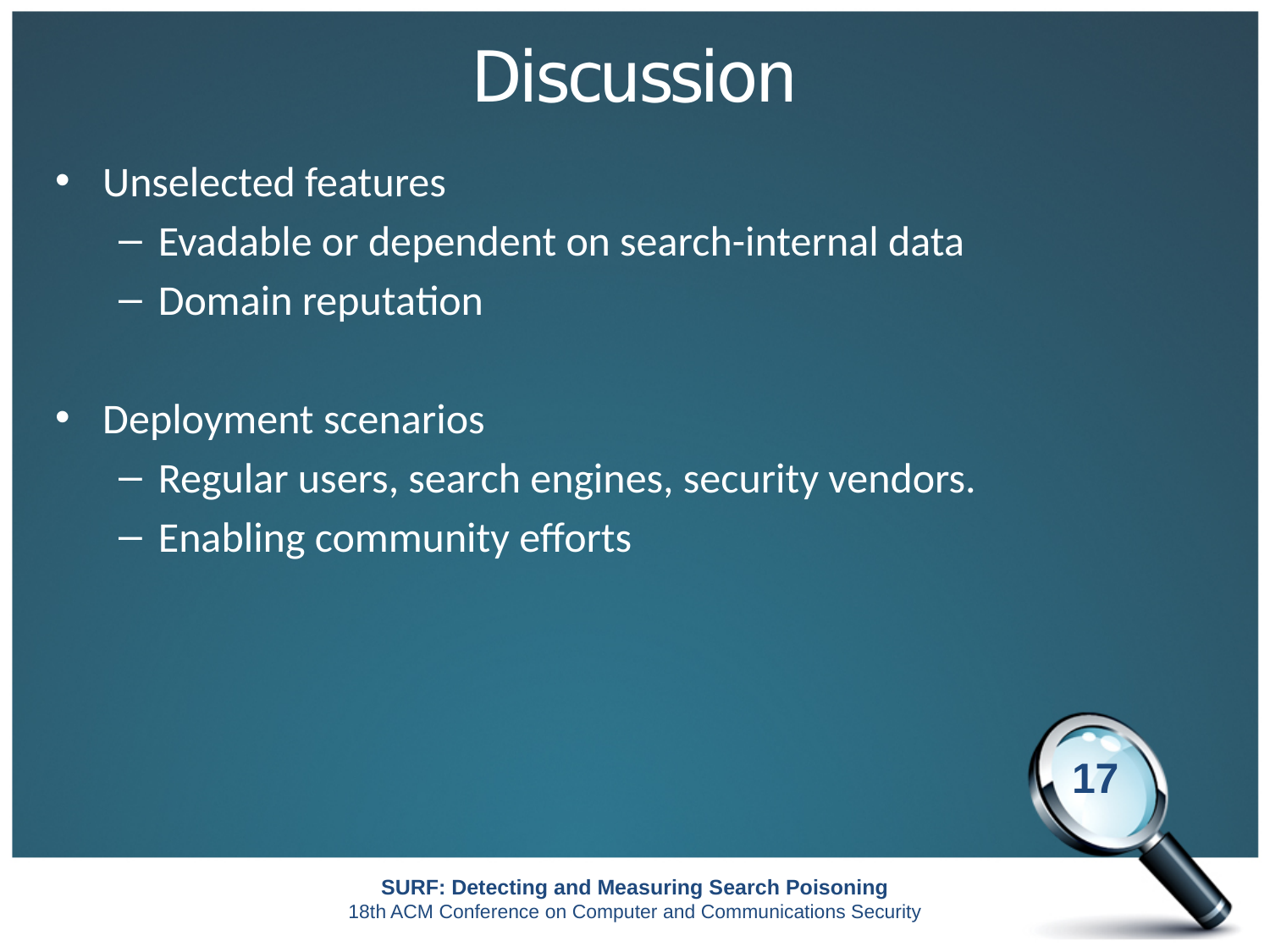

# Discussion
Unselected features
Evadable or dependent on search-internal data
Domain reputation

Deployment scenarios
Regular users, search engines, security vendors.
Enabling community efforts
17
SURF: Detecting and Measuring Search Poisoning
18th ACM Conference on Computer and Communications Security